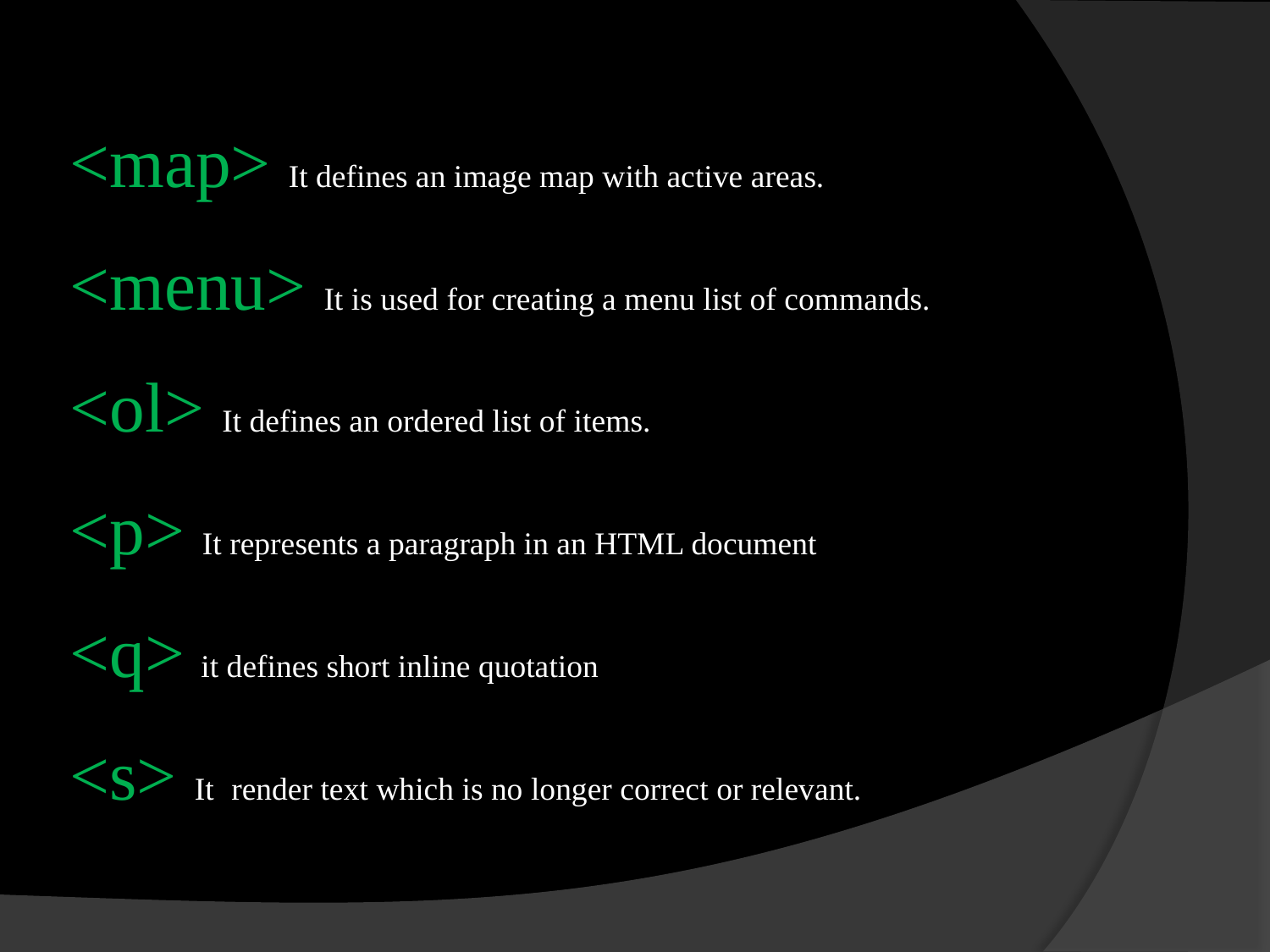

# <map> It defines an image map with active areas. <menu> It is used for creating a menu list of commands. <ol> It defines an ordered list of items. <p> It represents a paragraph in an HTML document <q>  it defines short inline quotation <s> It render text which is no longer correct or relevant.